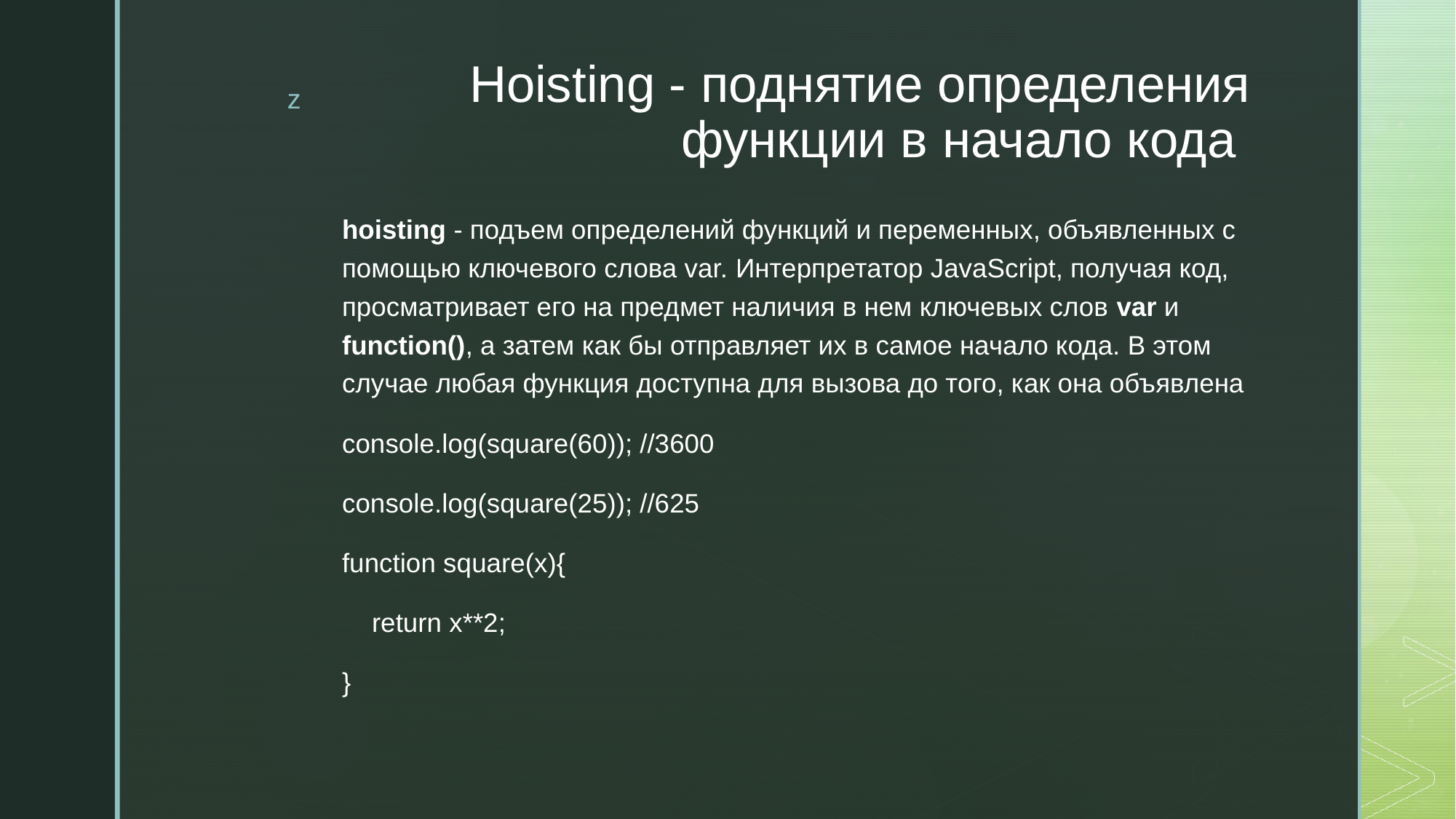

# Hoisting - поднятие определения функции в начало кода
hoisting - подъем определений функций и переменных, объявленных с помощью ключевого слова var. Интерпретатор JavaScript, получая код, просматривает его на предмет наличия в нем ключевых слов var и function(), а затем как бы отправляет их в самое начало кода. В этом случае любая функция доступна для вызова до того, как она объявлена
console.log(square(60)); //3600
console.log(square(25)); //625
function square(x){
    return x**2;
}